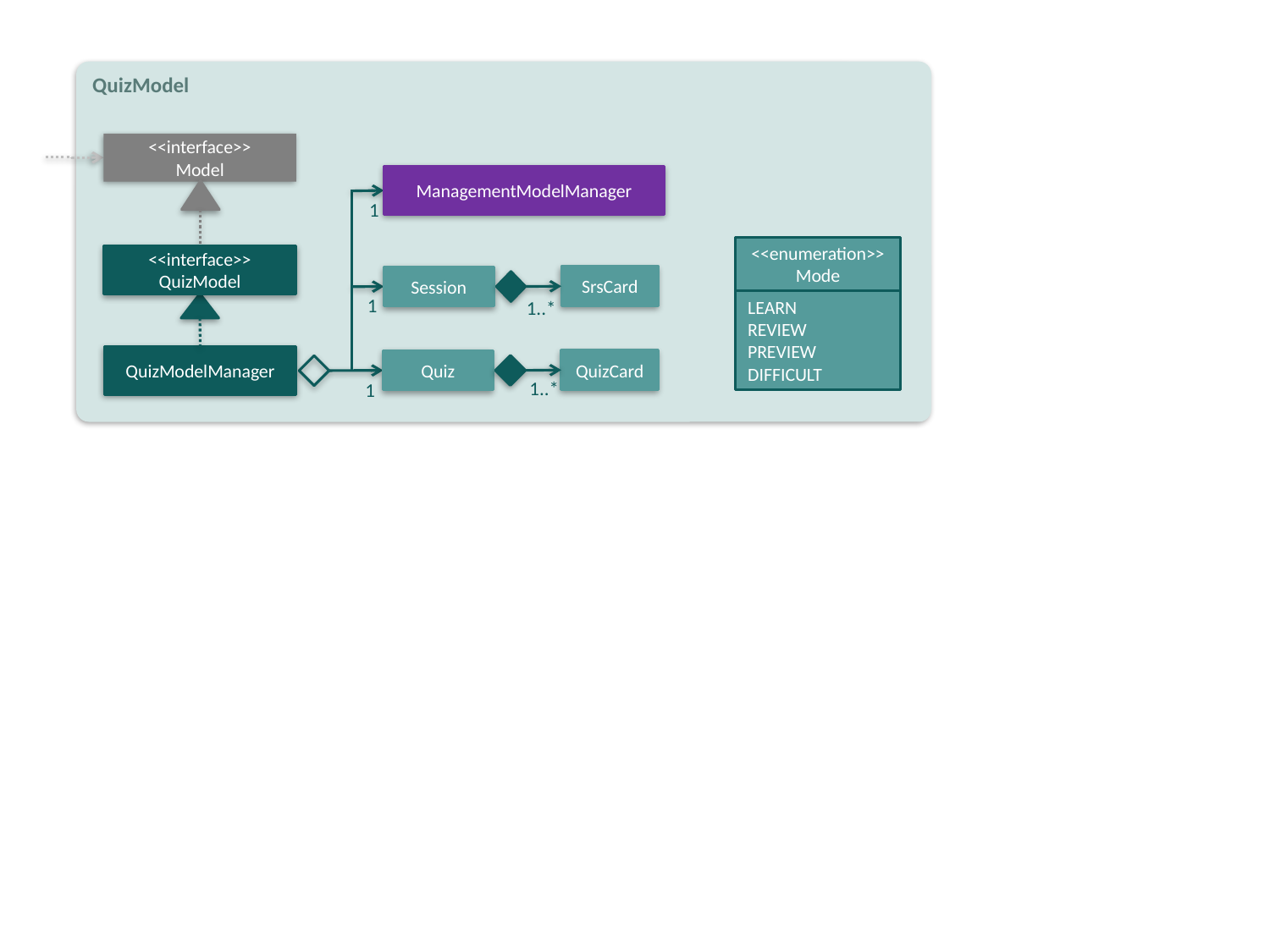

QuizModel
<<interface>>
Model
ManagementModelManager

1
<<enumeration>>
Mode
LEARN
REVIEW
PREVIEW
DIFFICULT
<<interface>>
QuizModel
SrsCard
Session

1

1..*
QuizModelManager
QuizCard
Quiz

1..*
1